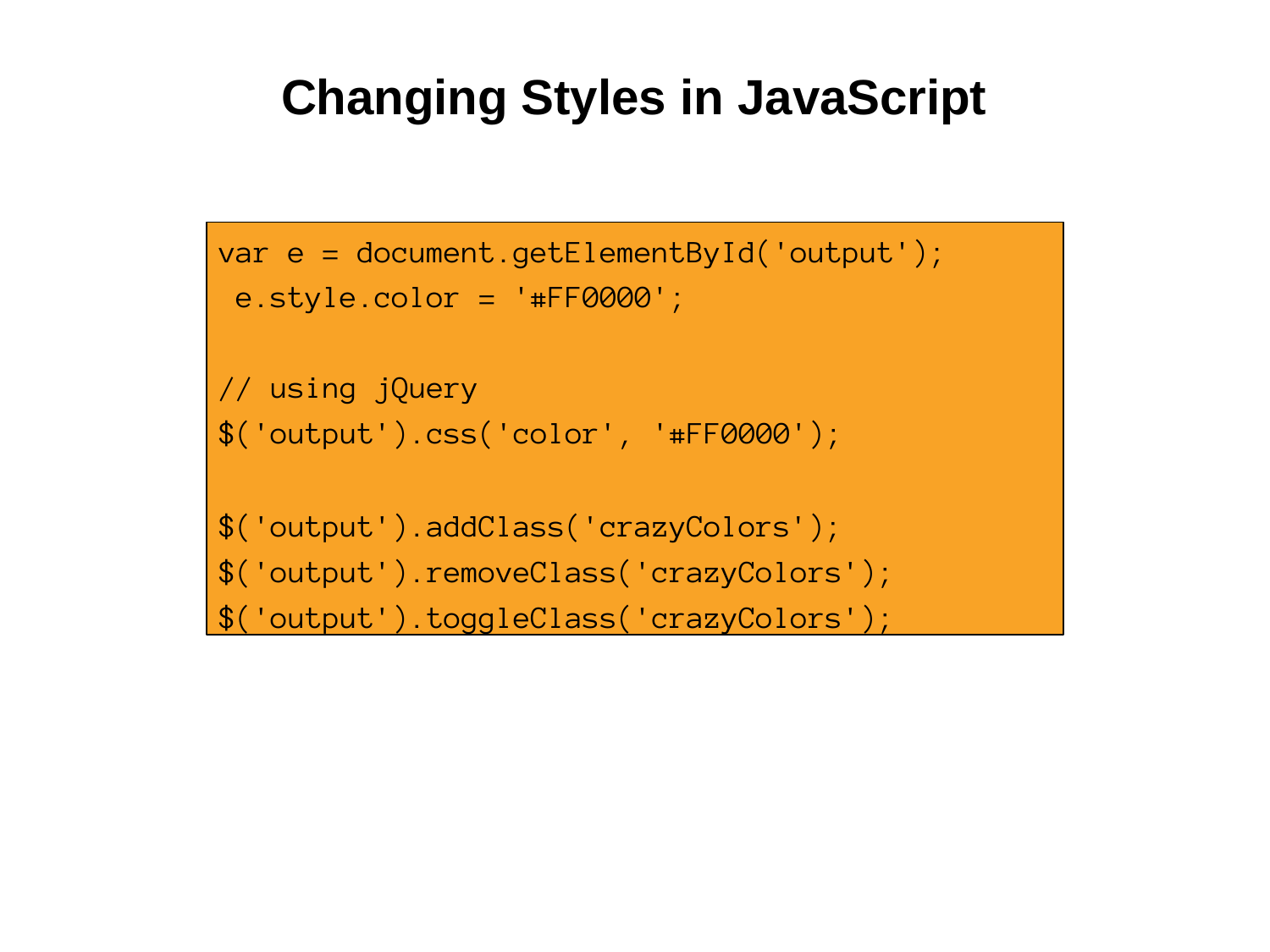

# Changing Styles in JavaScript
var e = document.getElementById('output');  e.style.color = '#FF0000';

// using jQuery
$('output').css('color', '#FF0000');

$('output').addClass('crazyColors');
$('output').removeClass('crazyColors');
$('output').toggleClass('crazyColors');
4